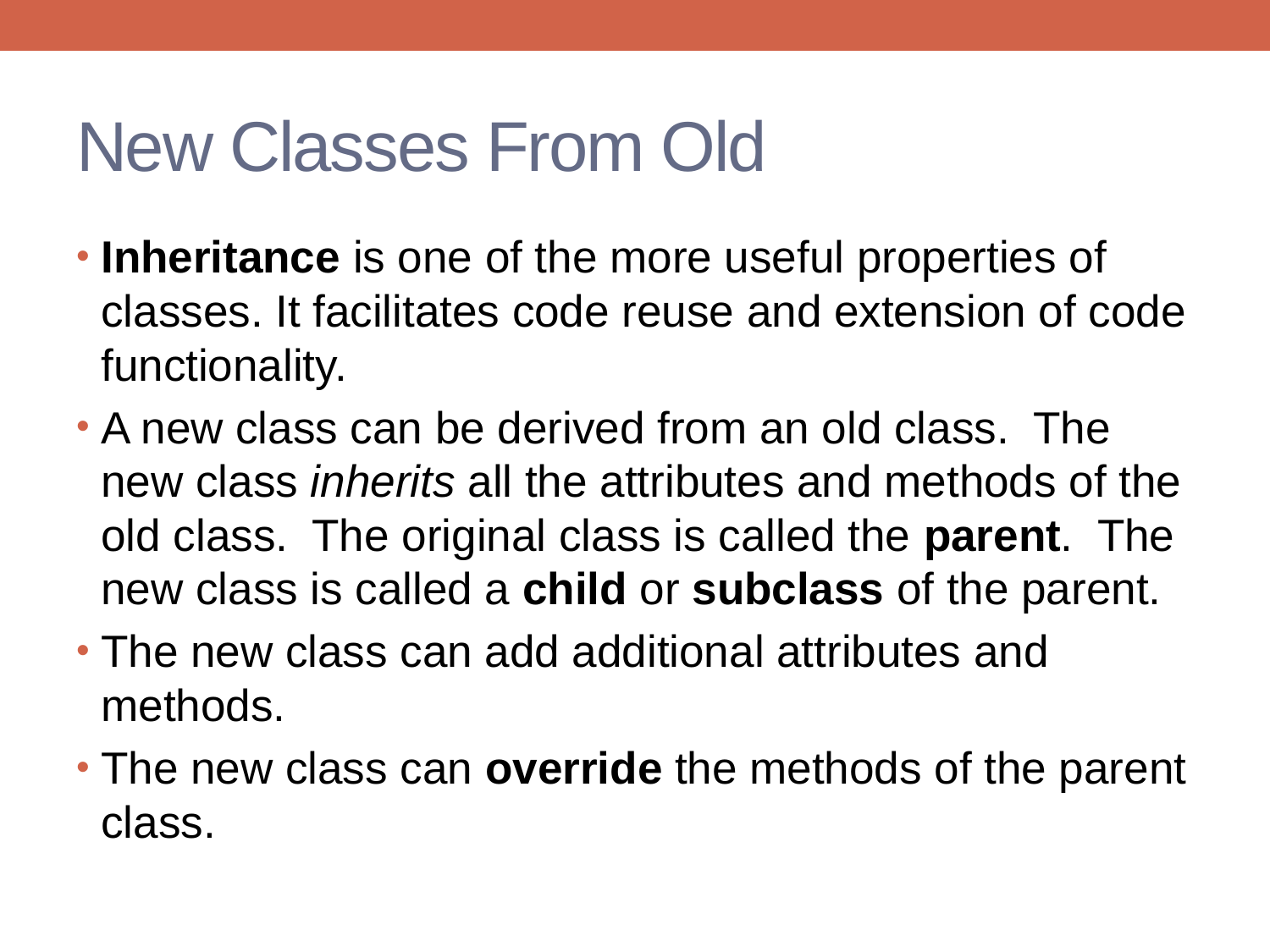

# New Classes From Old
Inheritance is one of the more useful properties of classes. It facilitates code reuse and extension of code functionality.
A new class can be derived from an old class.  The new class inherits all the attributes and methods of the old class.  The original class is called the parent.  The new class is called a child or subclass of the parent.
The new class can add additional attributes and methods.
The new class can override the methods of the parent class.